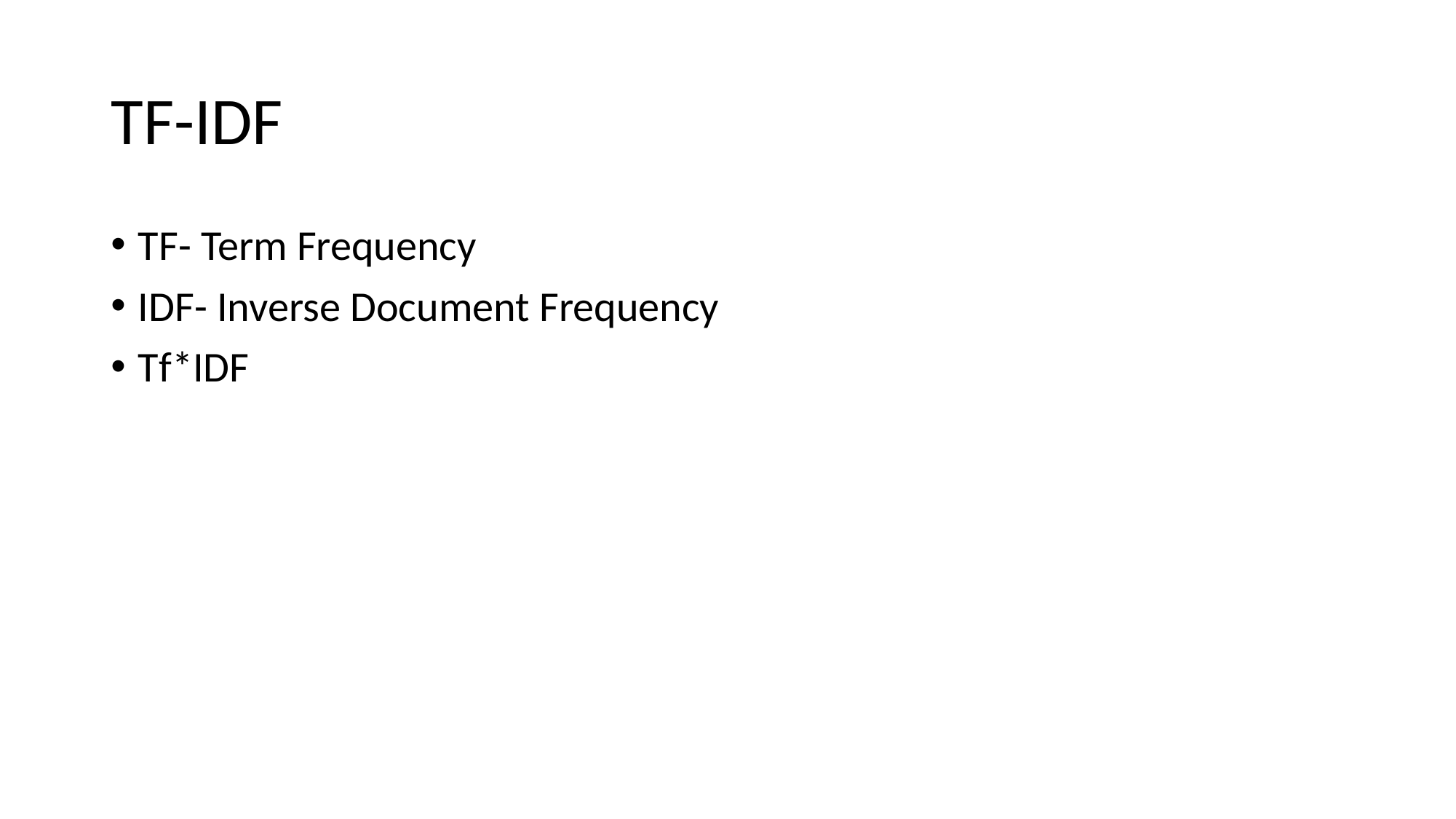

# TF-IDF
TF- Term Frequency
IDF- Inverse Document Frequency
Tf*IDF